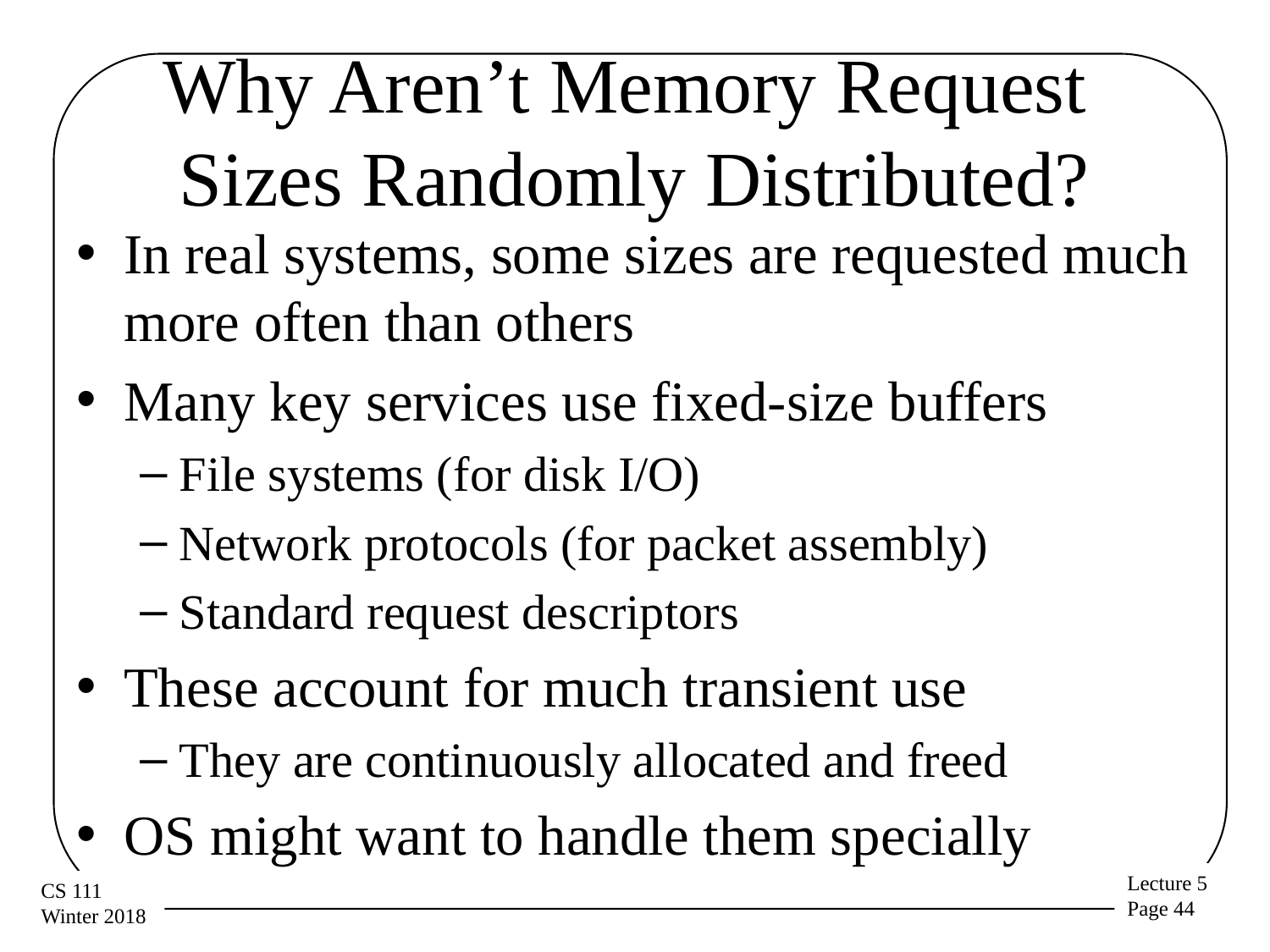

# Why Aren’t Memory Request Sizes Randomly Distributed?
In real systems, some sizes are requested much more often than others
Many key services use fixed-size buffers
File systems (for disk I/O)
Network protocols (for packet assembly)
Standard request descriptors
These account for much transient use
They are continuously allocated and freed
OS might want to handle them specially